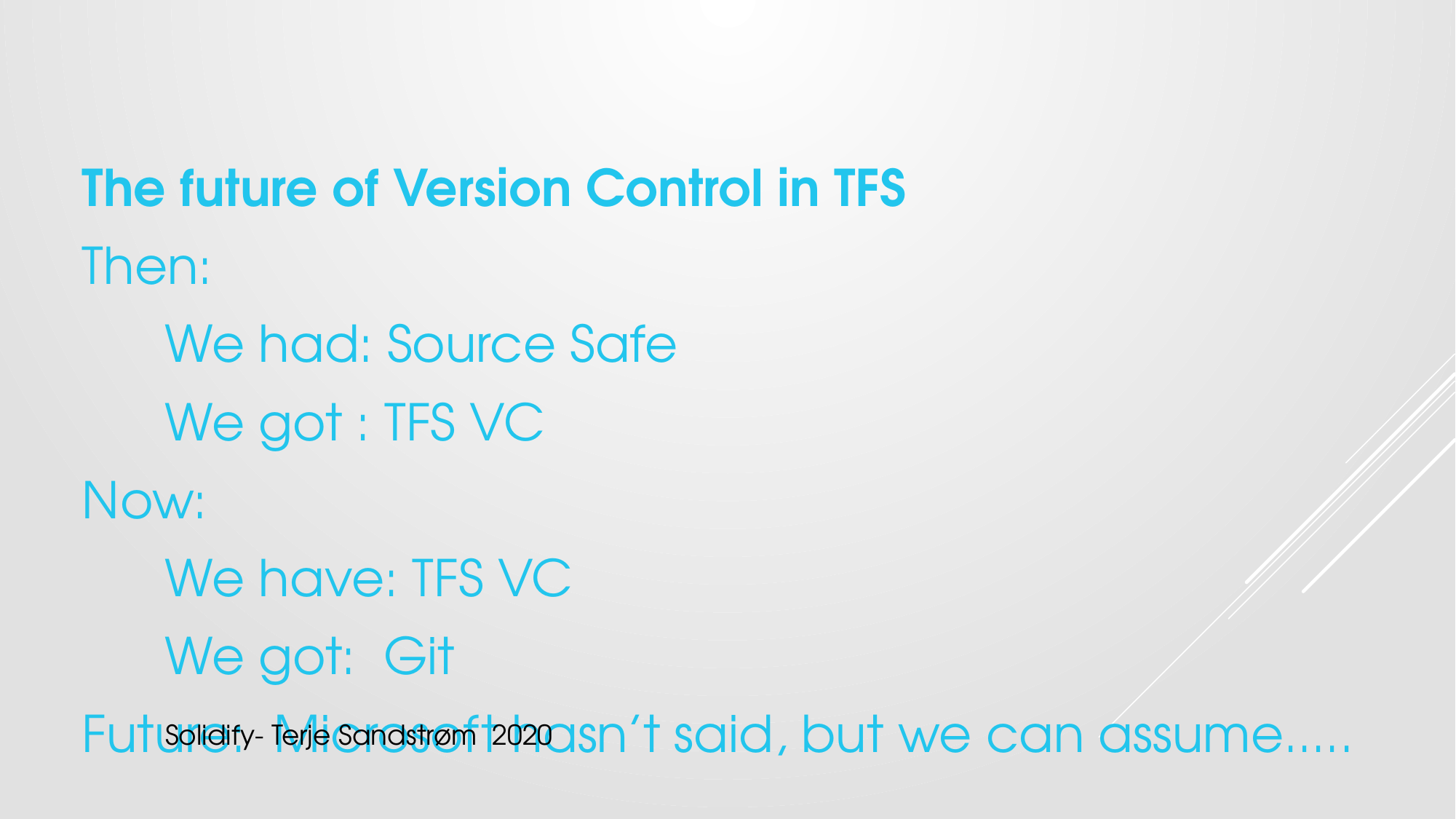

The future of Version Control in TFS
Then:
	We had: Source Safe
	We got : TFS VC
Now:
	We have: TFS VC
	We got:  Git
Future:  Microsoft hasn’t said, but we can assume.....

Solidify- Terje Sandstrøm  2020